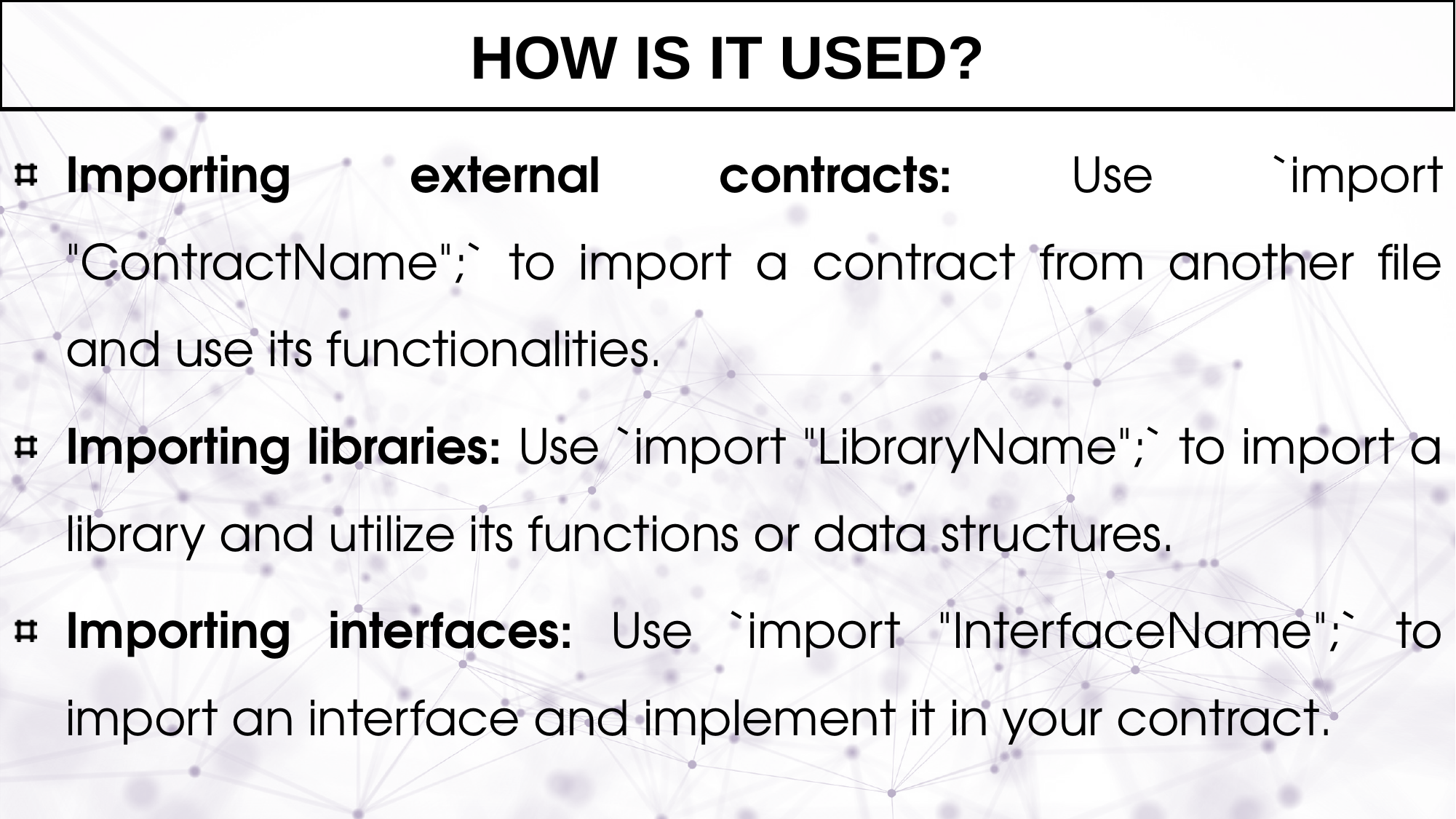

# How is it used?
Importing external contracts: Use `import "ContractName";` to import a contract from another file and use its functionalities.
Importing libraries: Use `import "LibraryName";` to import a library and utilize its functions or data structures.
Importing interfaces: Use `import "InterfaceName";` to import an interface and implement it in your contract.